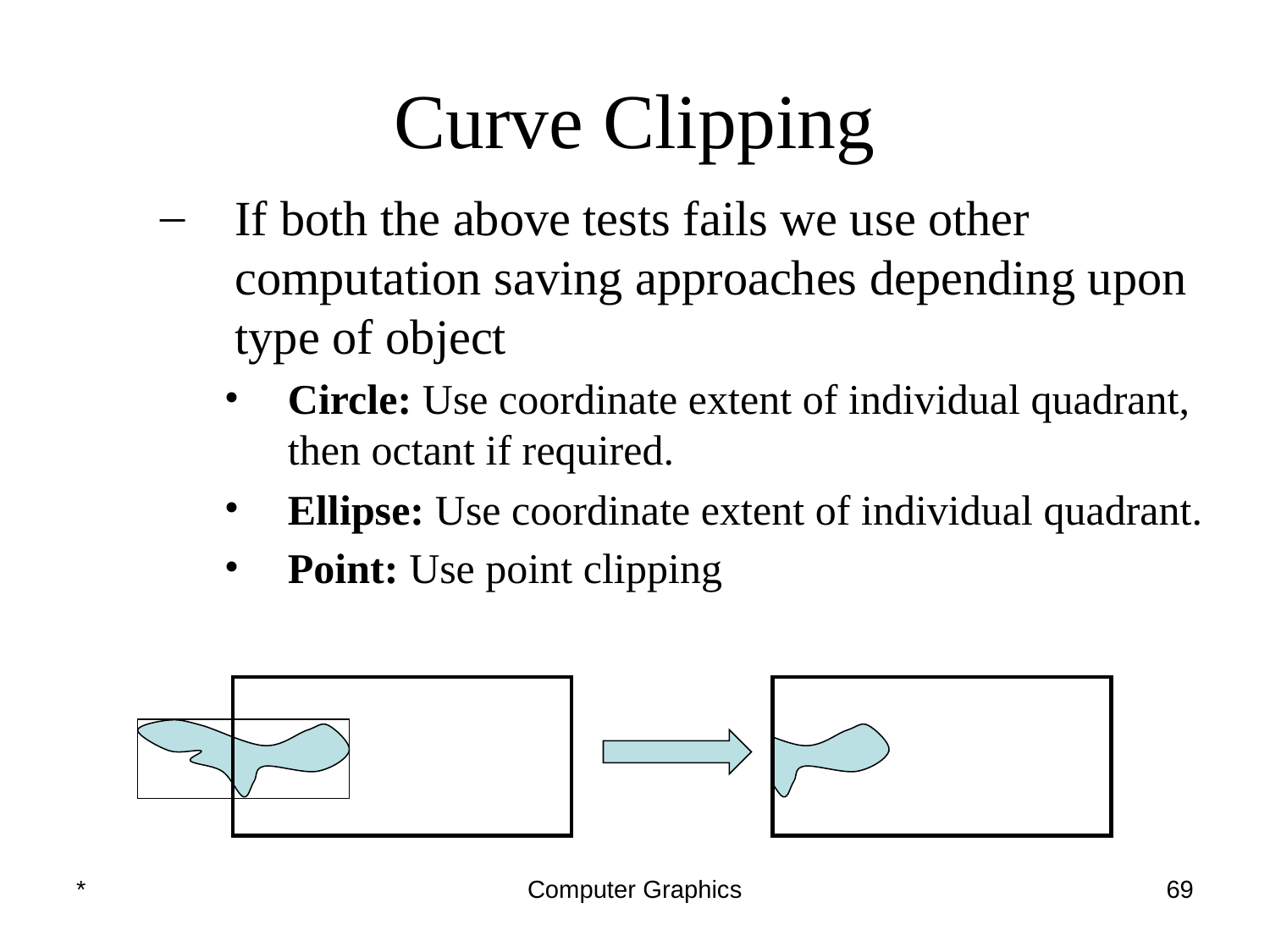

# Curve Clipping
If both the above tests fails we use other computation saving approaches depending upon type of object
Circle: Use coordinate extent of individual quadrant, then octant if required.
Ellipse: Use coordinate extent of individual quadrant.
Point: Use point clipping

*
Computer Graphics
69